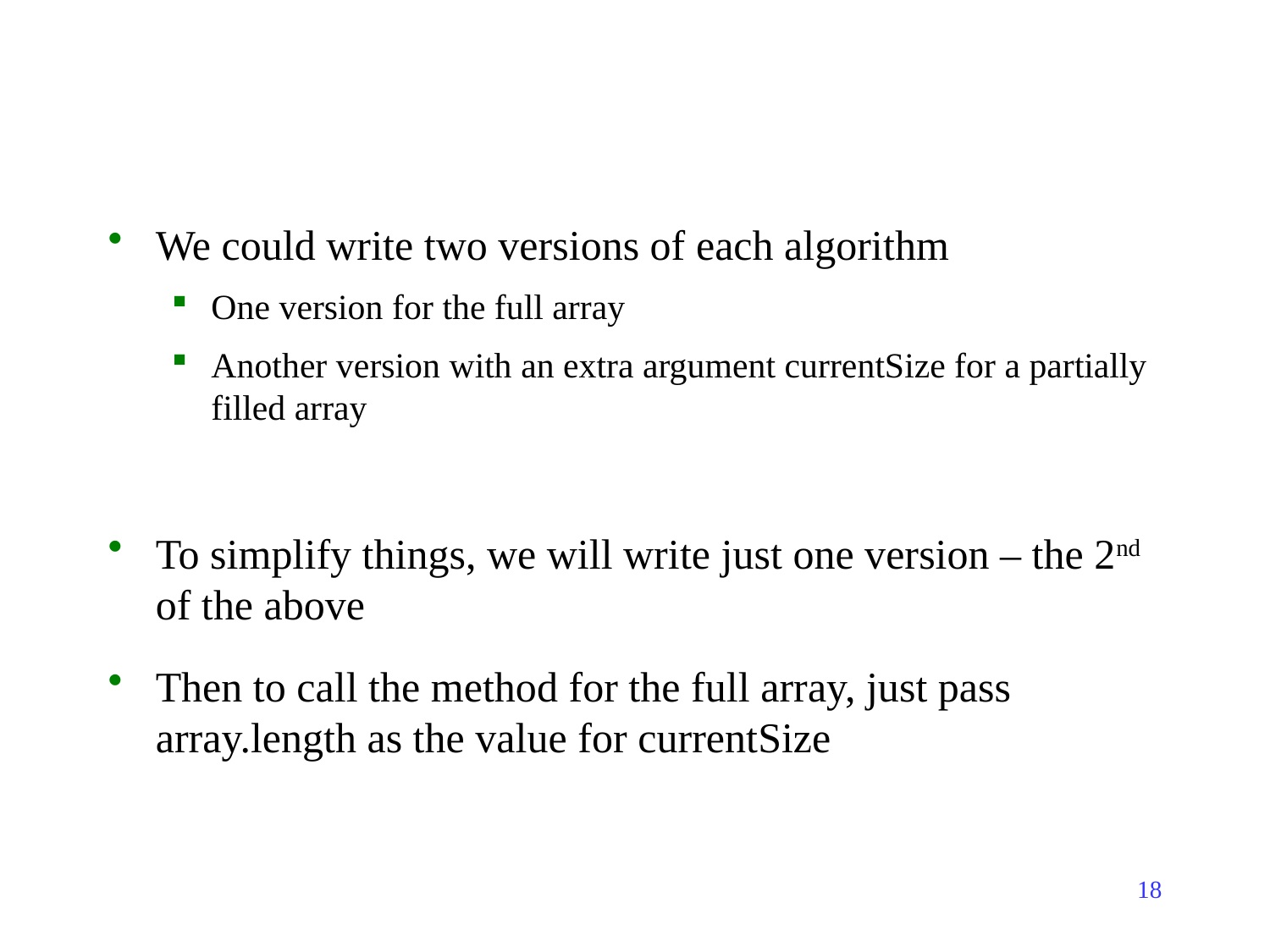

We could write two versions of each algorithm
One version for the full array
Another version with an extra argument currentSize for a partially filled array

To simplify things, we will write just one version – the 2nd of the above
Then to call the method for the full array, just pass array.length as the value for currentSize

18